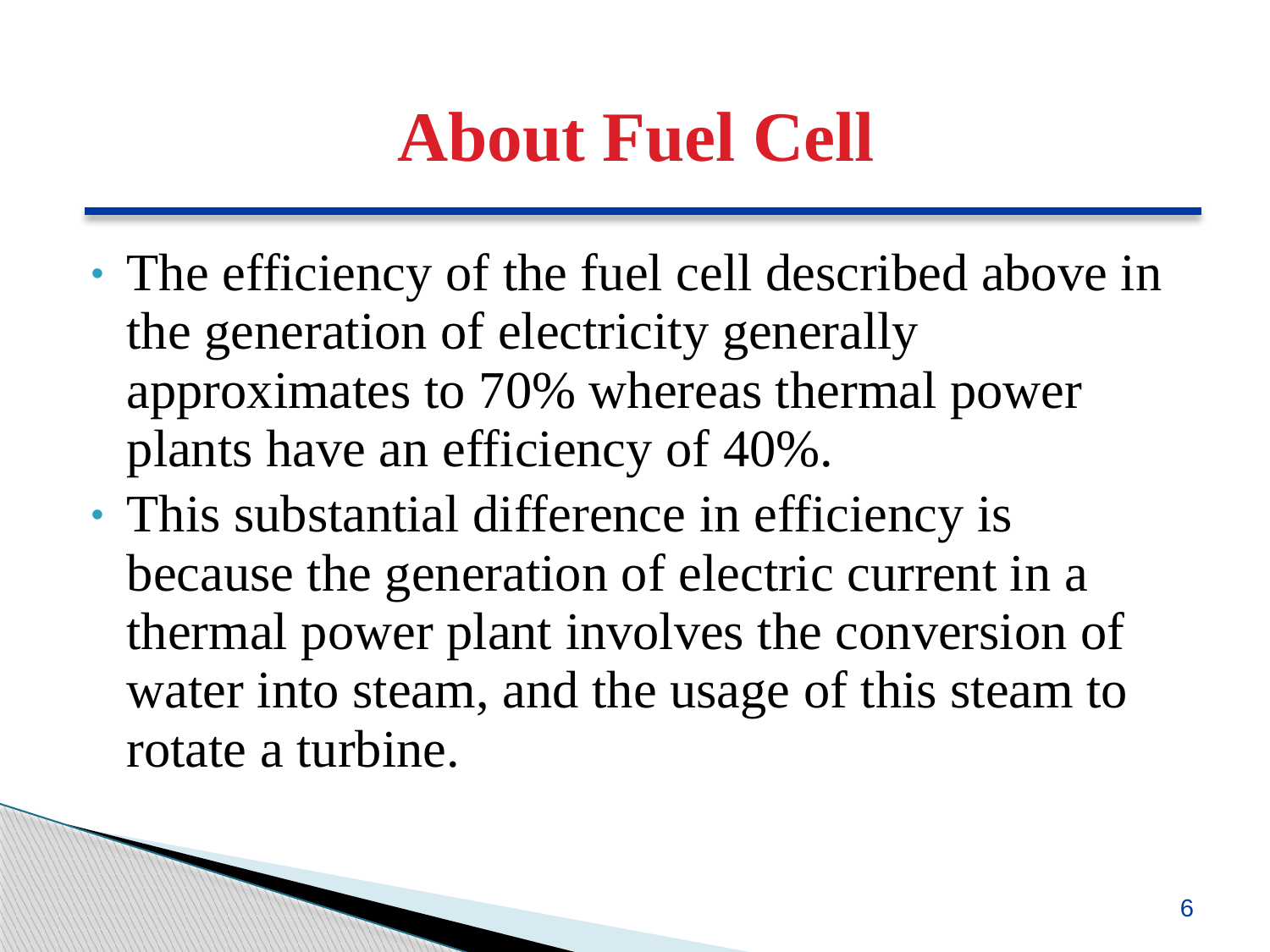

About Fuel Cell
The efficiency of the fuel cell described above in the generation of electricity generally approximates to 70% whereas thermal power plants have an efficiency of 40%.
This substantial difference in efficiency is because the generation of electric current in a thermal power plant involves the conversion of water into steam, and the usage of this steam to rotate a turbine.

6